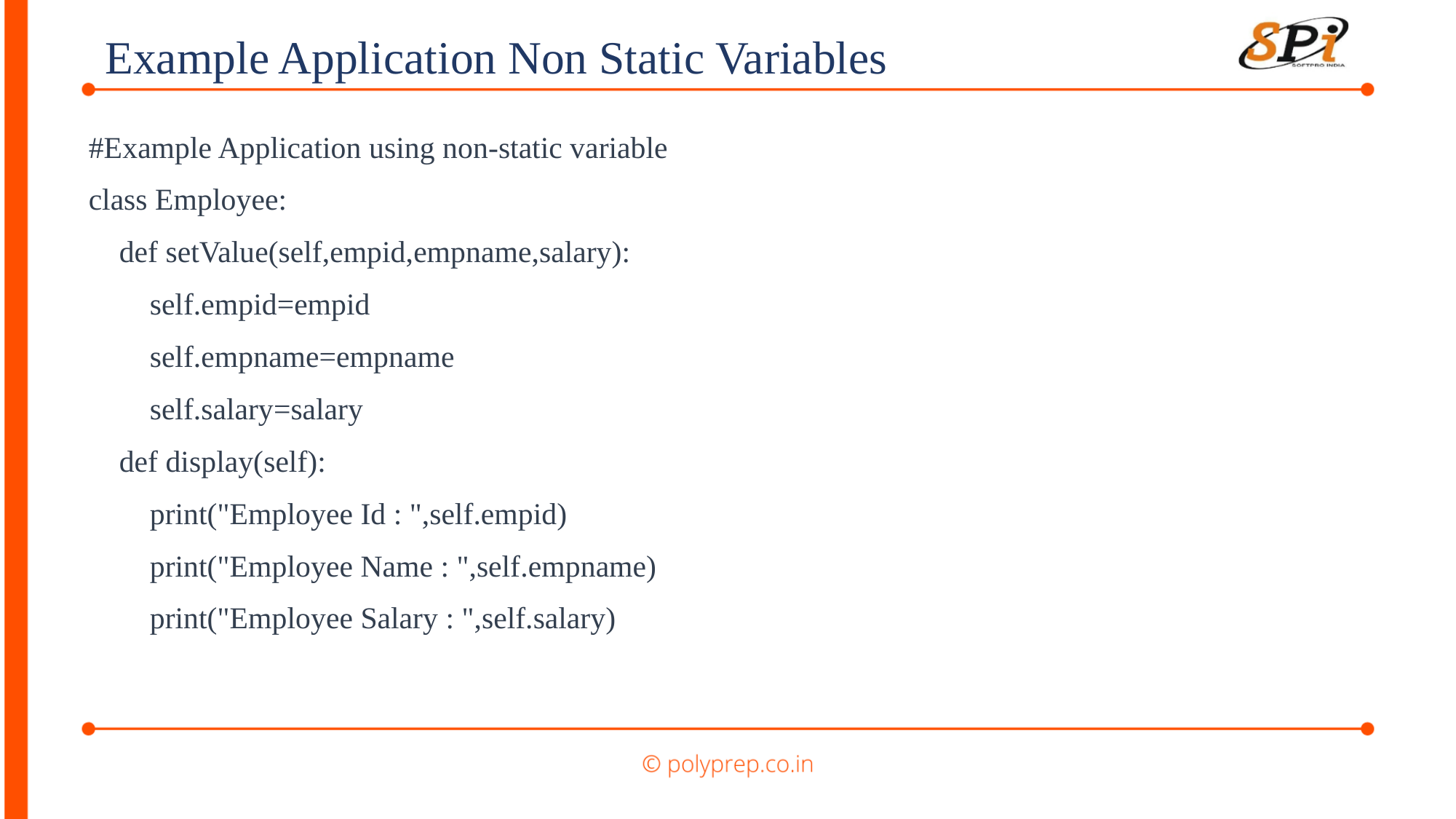

Example Application Non Static Variables
#Example Application using non-static variable
class Employee:
    def setValue(self,empid,empname,salary):
        self.empid=empid
        self.empname=empname
        self.salary=salary
    def display(self):
        print("Employee Id : ",self.empid)
        print("Employee Name : ",self.empname)
        print("Employee Salary : ",self.salary)